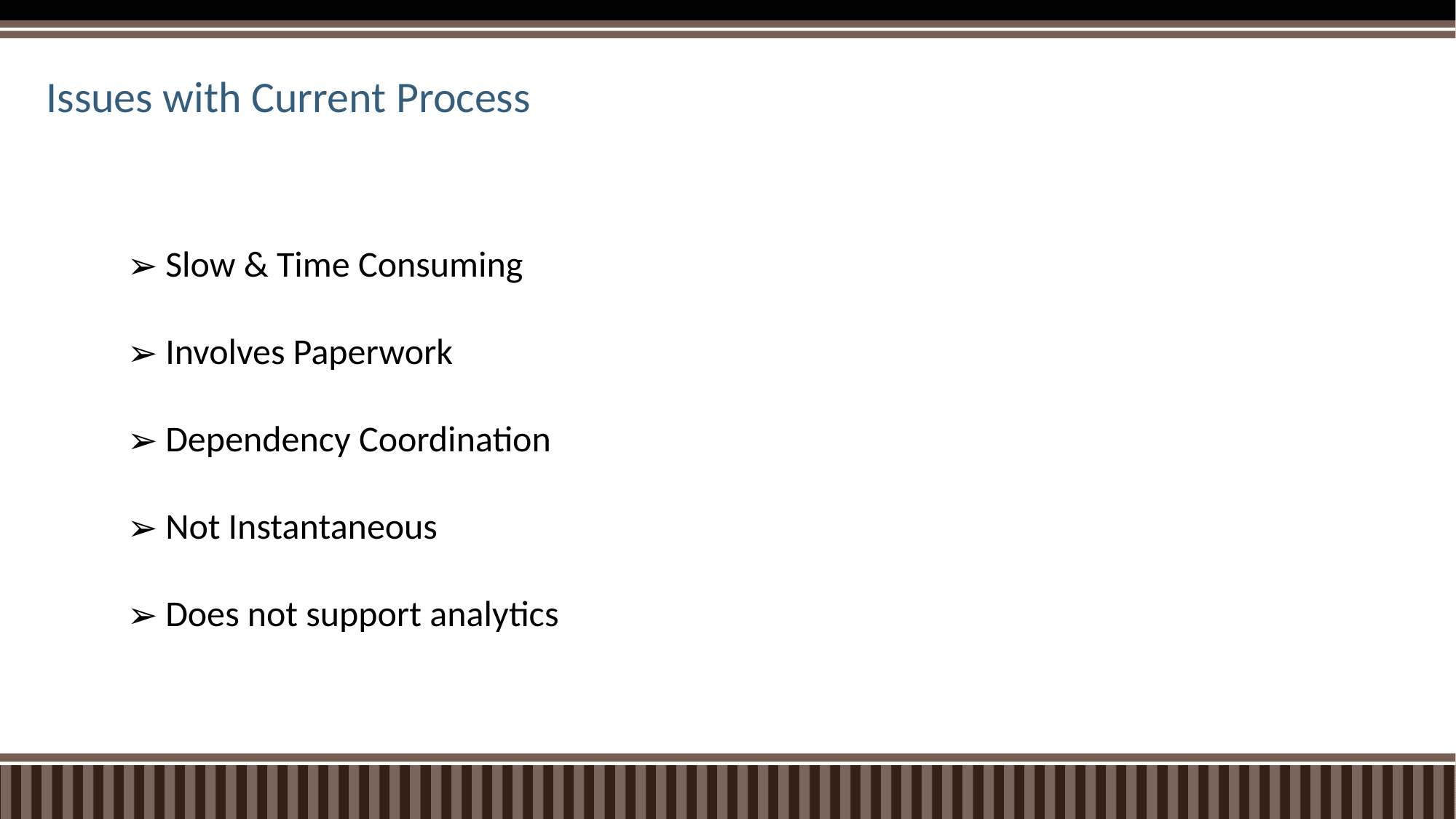

# Issues with Current Process
Slow & Time Consuming
Involves Paperwork
Dependency Coordination
Not Instantaneous
Does not support analytics